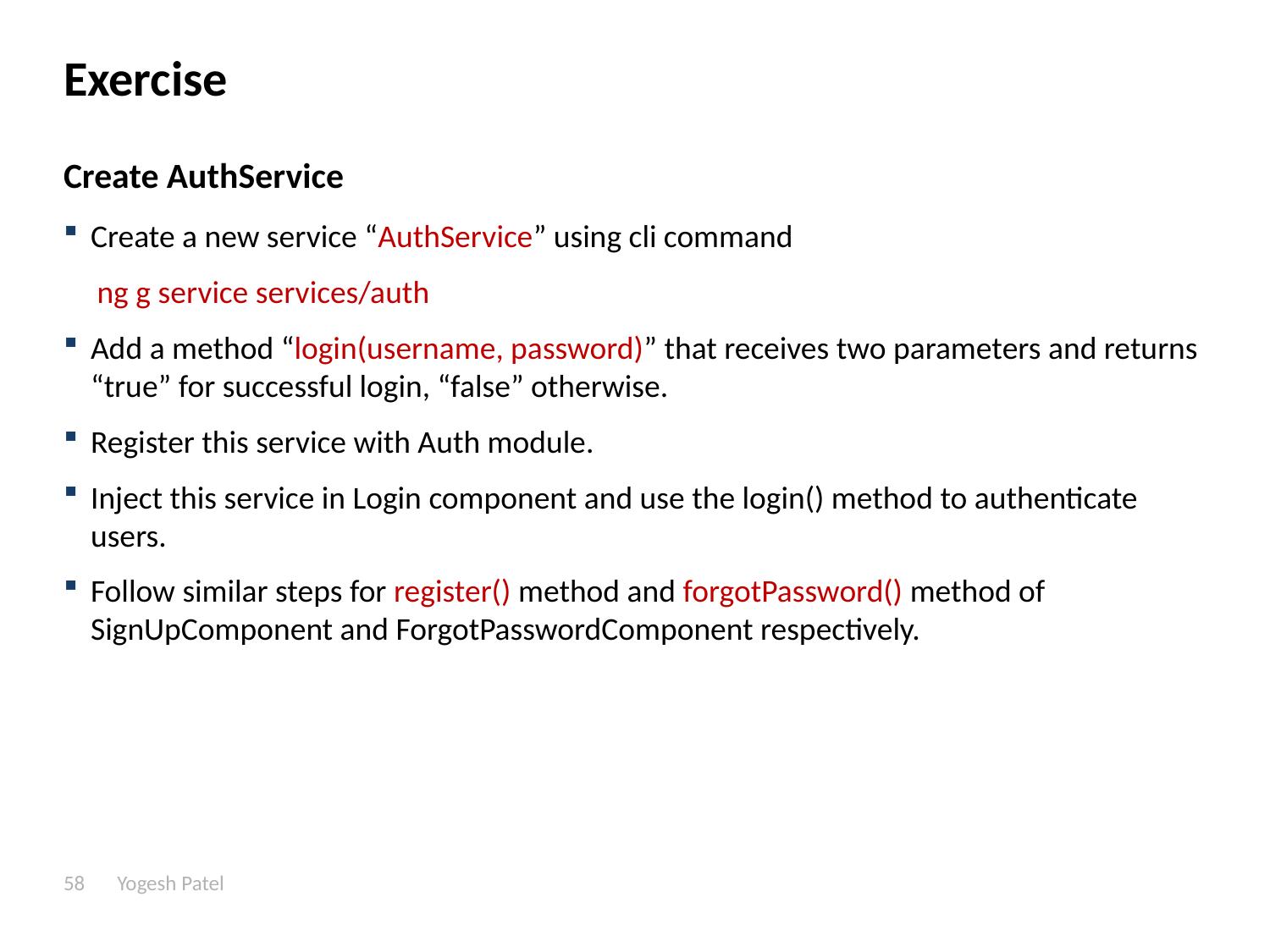

# Exercise
Create AuthService
Create a new service “AuthService” using cli command
ng g service services/auth
Add a method “login(username, password)” that receives two parameters and returns “true” for successful login, “false” otherwise.
Register this service with Auth module.
Inject this service in Login component and use the login() method to authenticate users.
Follow similar steps for register() method and forgotPassword() method of SignUpComponent and ForgotPasswordComponent respectively.
58
Yogesh Patel